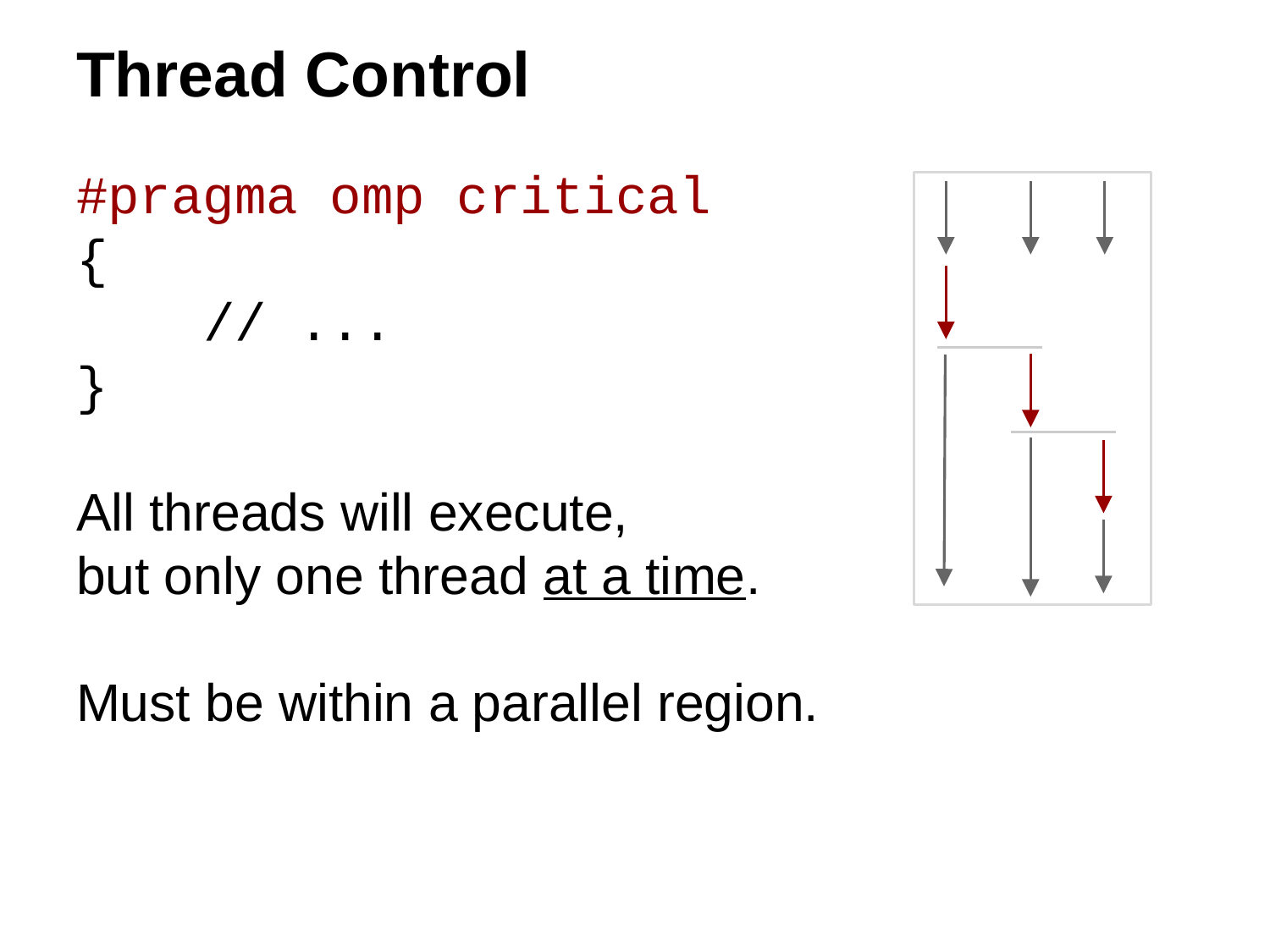

# Thread Control
#pragma omp critical
{
	// ...
}

All threads will execute,
but only one thread at a time.

Must be within a parallel region.